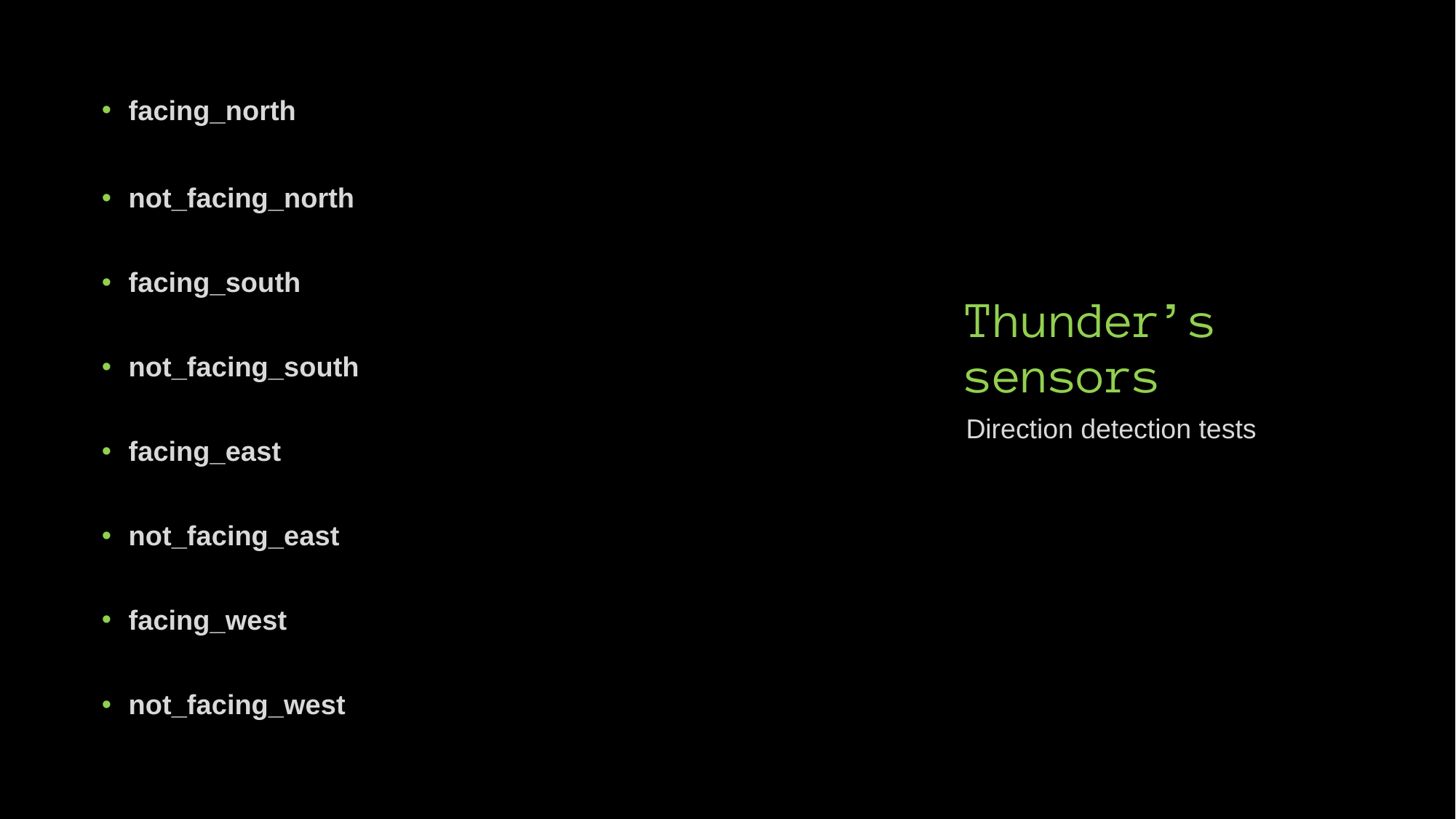

facing_north
not_facing_north
facing_south
not_facing_south
facing_east
not_facing_east
facing_west
not_facing_west
# Thunder’s sensors
Direction detection tests